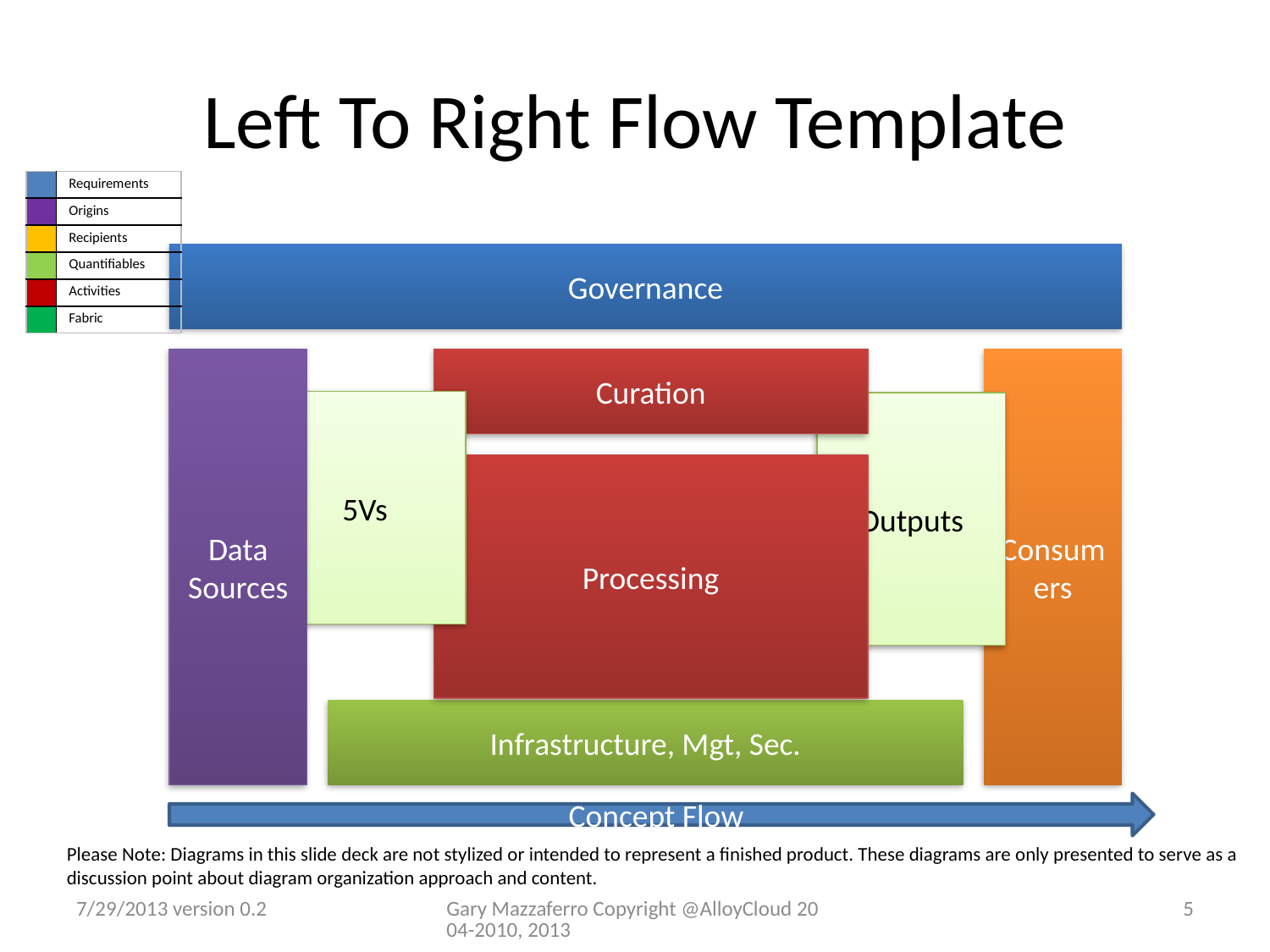

# Left To Right Flow Template
|  | Requirements |
| --- | --- |
|  | Origins |
|  | Recipients |
|  | Quantifiables |
|  | Activities |
|  | Fabric |
Governance
Data Sources
Curation
Consumers
5Vs
Outputs
Processing
Infrastructure, Mgt, Sec.
Concept Flow
Please Note: Diagrams in this slide deck are not stylized or intended to represent a finished product. These diagrams are only presented to serve as a
discussion point about diagram organization approach and content.
7/29/2013 version 0.2
Gary Mazzaferro Copyright @AlloyCloud 2004-2010, 2013
5